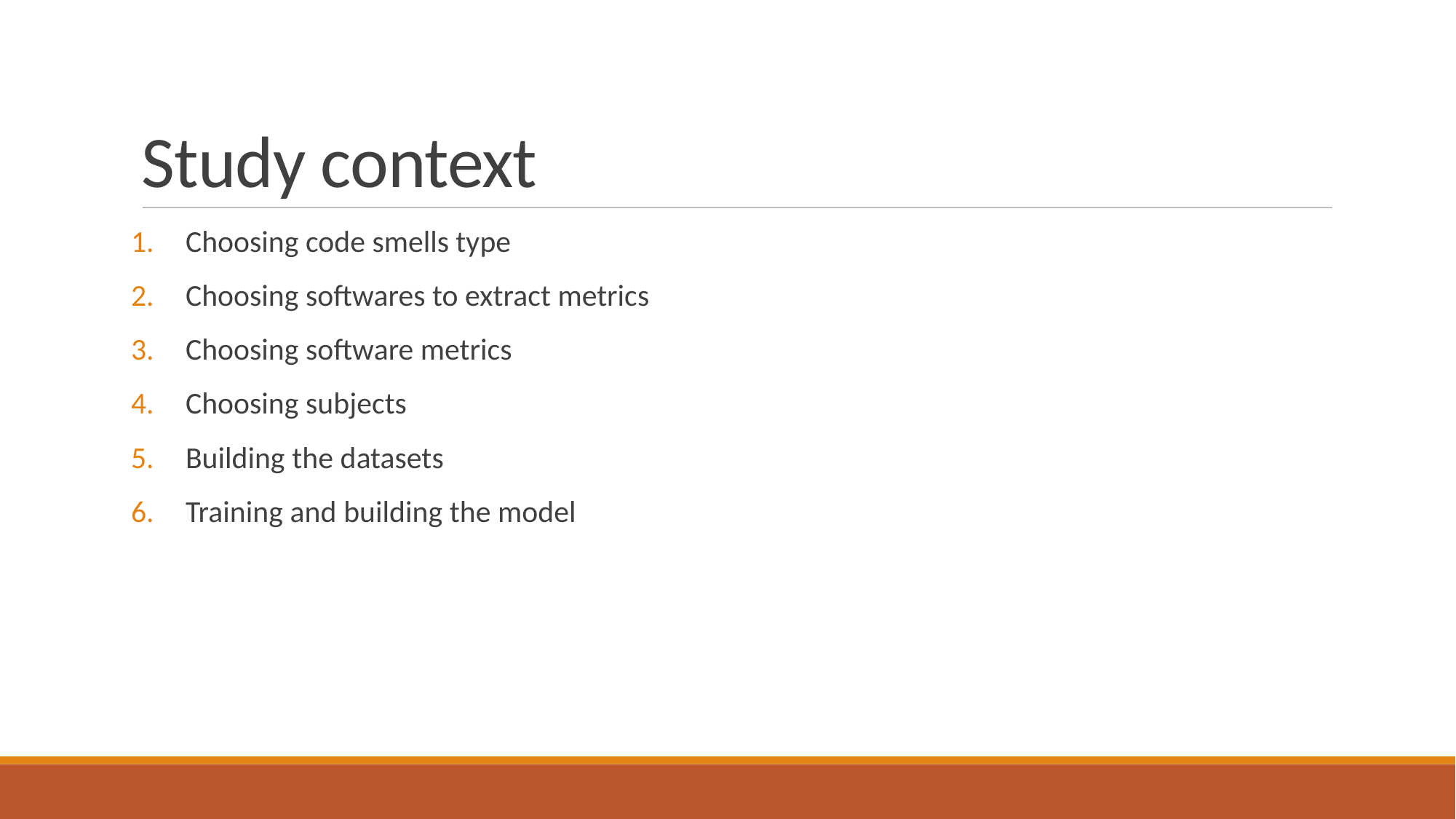

Study context
Choosing code smells type
Choosing softwares to extract metrics
Choosing software metrics
Choosing subjects
Building the datasets
Training and building the model